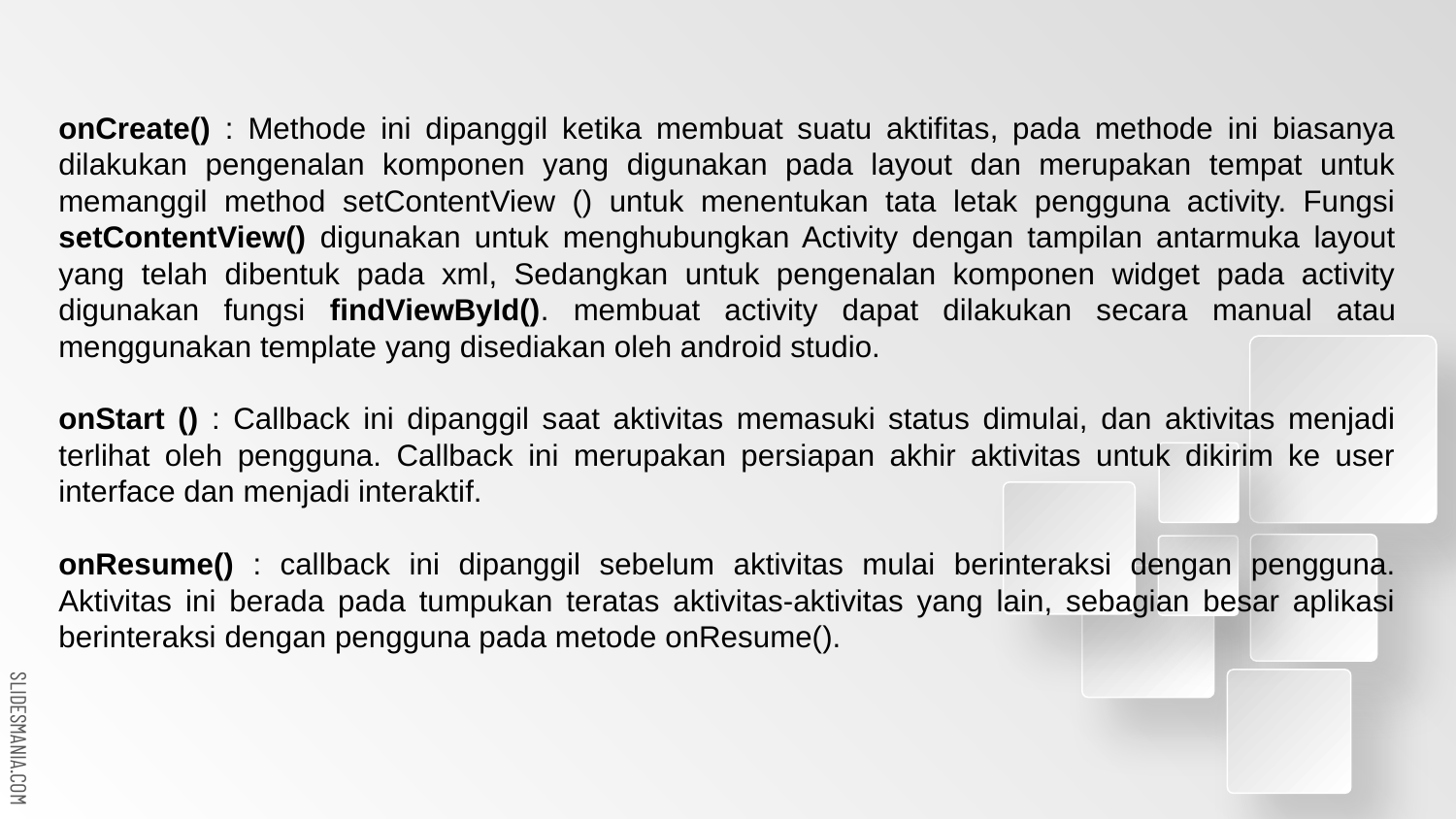

onCreate() : Methode ini dipanggil ketika membuat suatu aktifitas, pada methode ini biasanya dilakukan pengenalan komponen yang digunakan pada layout dan merupakan tempat untuk memanggil method setContentView () untuk menentukan tata letak pengguna activity. Fungsi setContentView() digunakan untuk menghubungkan Activity dengan tampilan antarmuka layout yang telah dibentuk pada xml, Sedangkan untuk pengenalan komponen widget pada activity digunakan fungsi findViewById(). membuat activity dapat dilakukan secara manual atau menggunakan template yang disediakan oleh android studio.

onStart () : Callback ini dipanggil saat aktivitas memasuki status dimulai, dan aktivitas menjadi terlihat oleh pengguna. Callback ini merupakan persiapan akhir aktivitas untuk dikirim ke user interface dan menjadi interaktif.

onResume() : callback ini dipanggil sebelum aktivitas mulai berinteraksi dengan pengguna. Aktivitas ini berada pada tumpukan teratas aktivitas-aktivitas yang lain, sebagian besar aplikasi berinteraksi dengan pengguna pada metode onResume().